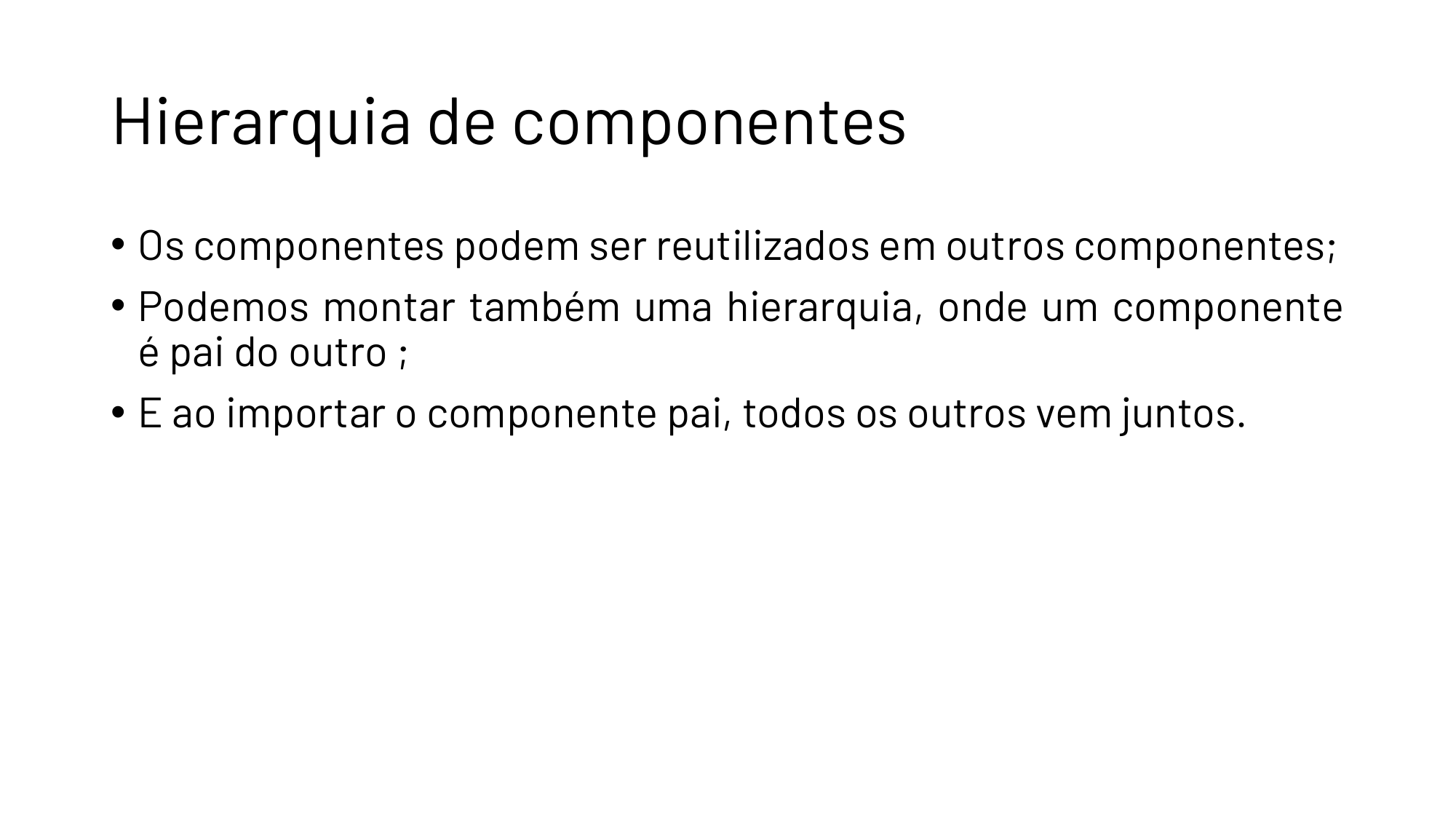

# Hierarquia de componentes
Os componentes podem ser reutilizados em outros componentes;
Podemos montar também uma hierarquia, onde um componente é pai do outro ;
E ao importar o componente pai, todos os outros vem juntos.